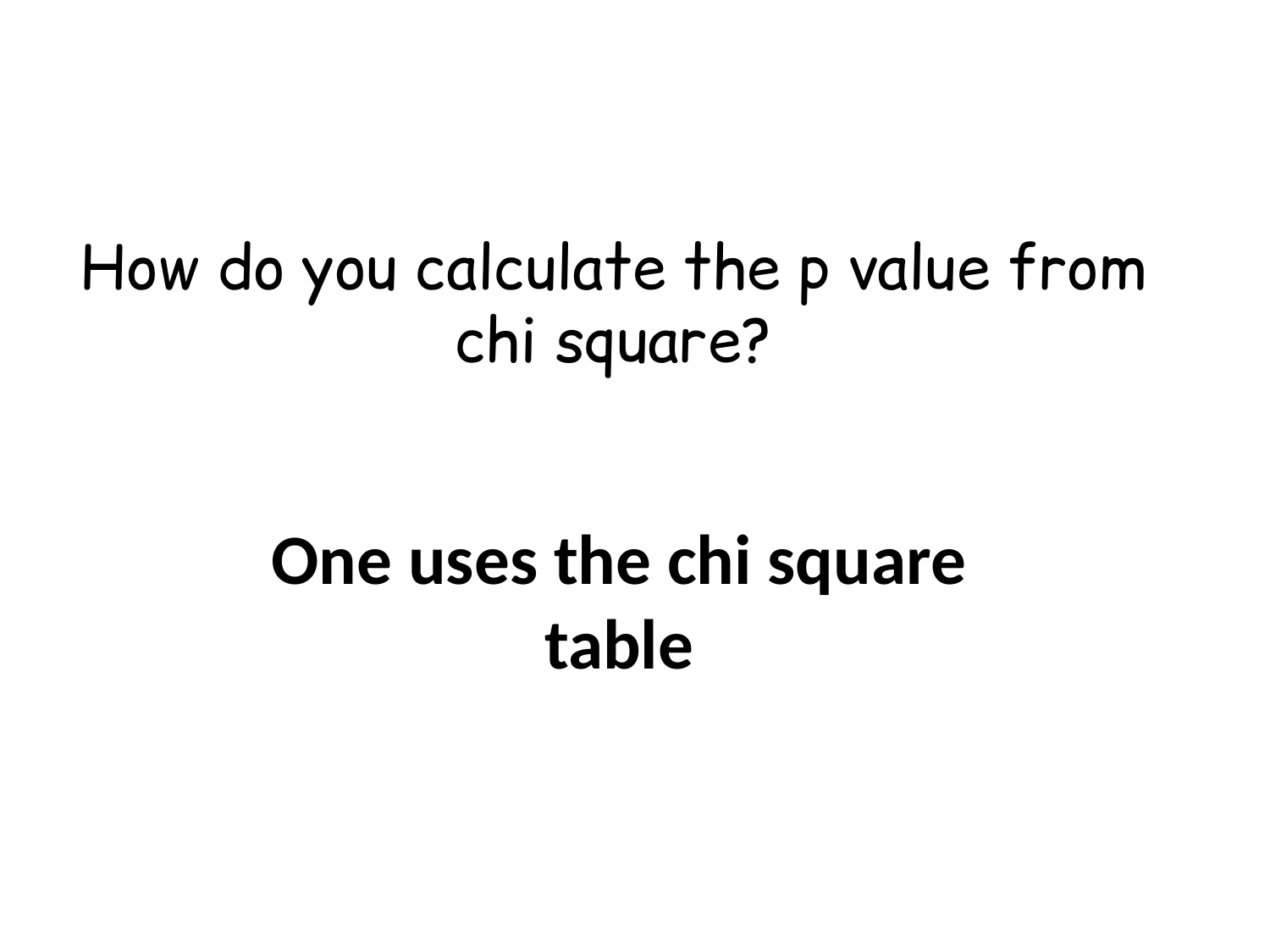

# How do you calculate the p value from chi square?
One uses the chi square table